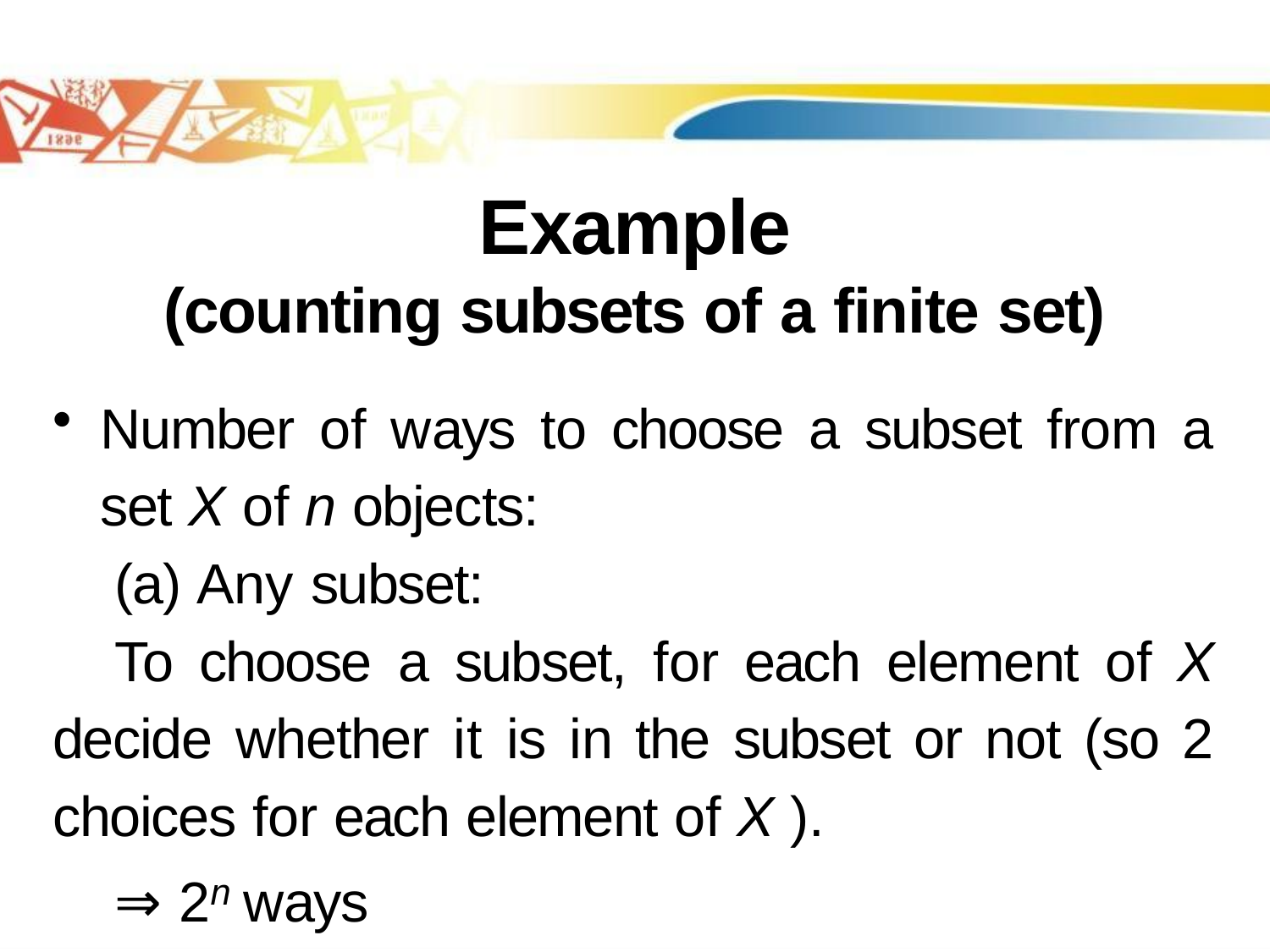

# Example (counting subsets of a finite set)
Number of ways to choose a subset from a set X of n objects:
(a) Any subset:
To choose a subset, for each element of X decide whether it is in the subset or not (so 2 choices for each element of X ).
⇒ 2n ways